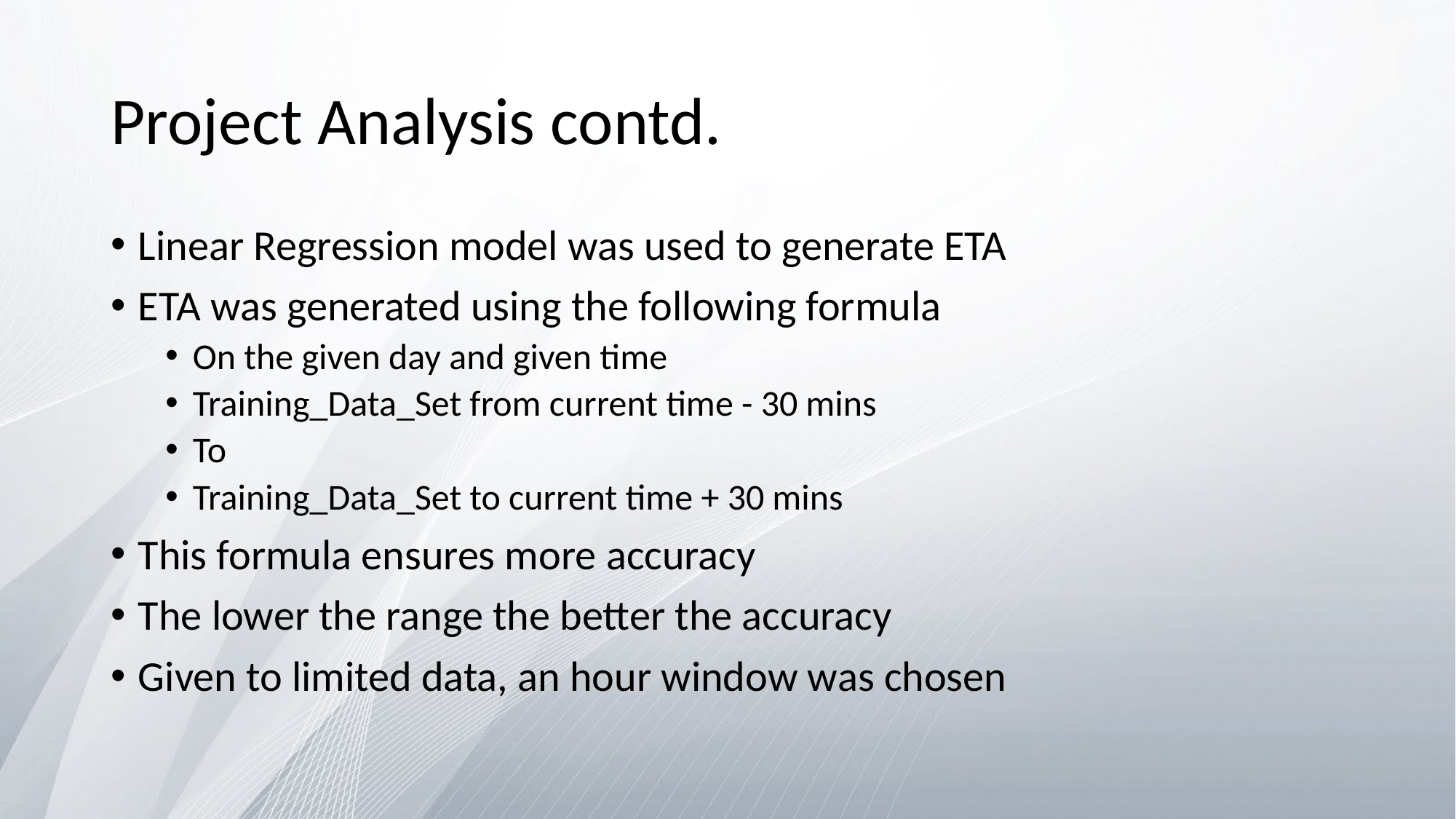

# Project Analysis contd.
Linear Regression model was used to generate ETA
ETA was generated using the following formula
On the given day and given time
Training_Data_Set from current time - 30 mins
To
Training_Data_Set to current time + 30 mins
This formula ensures more accuracy
The lower the range the better the accuracy
Given to limited data, an hour window was chosen